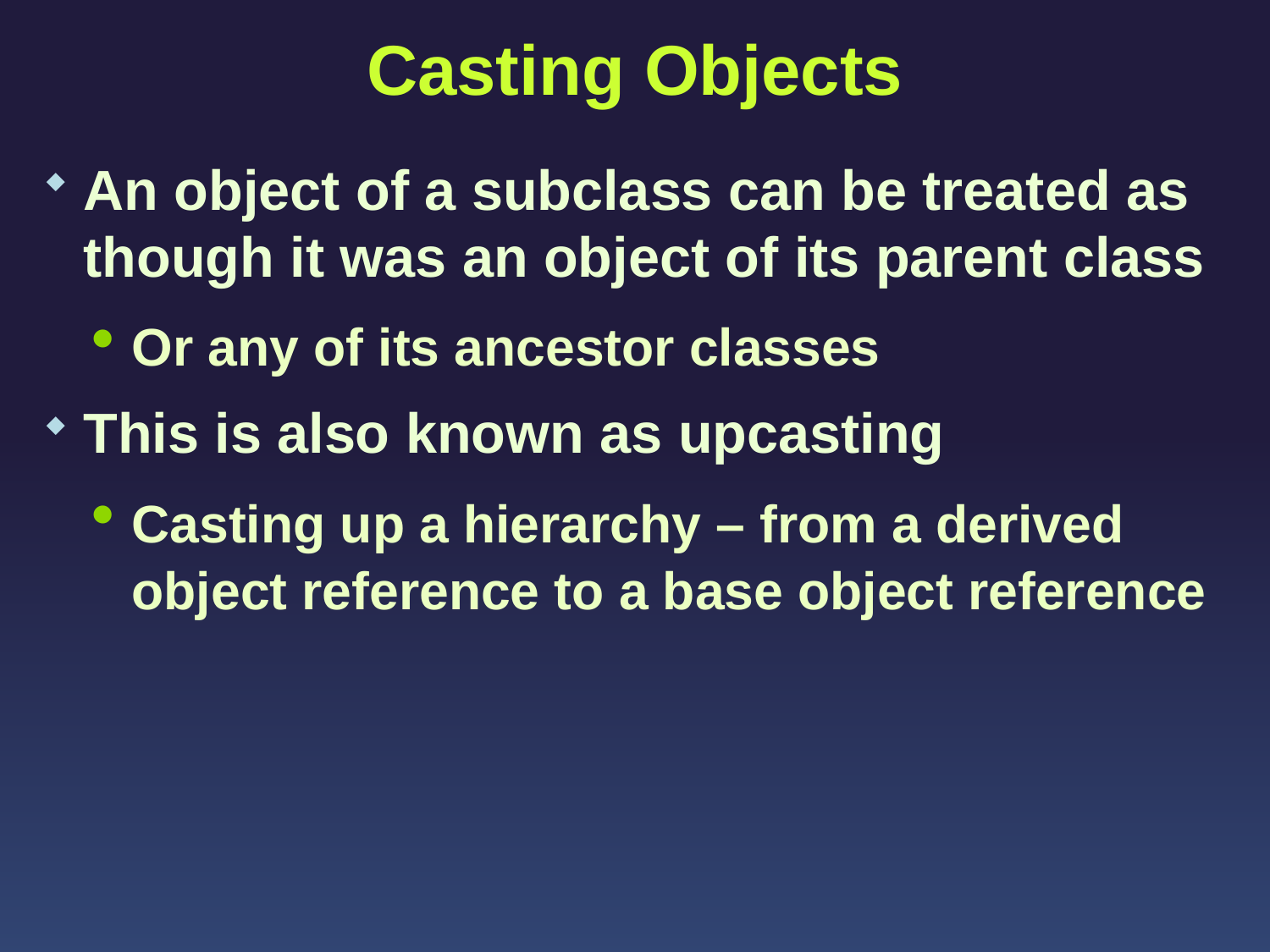

# Casting Objects
An object of a subclass can be treated as though it was an object of its parent class
Or any of its ancestor classes
This is also known as upcasting
Casting up a hierarchy – from a derived object reference to a base object reference